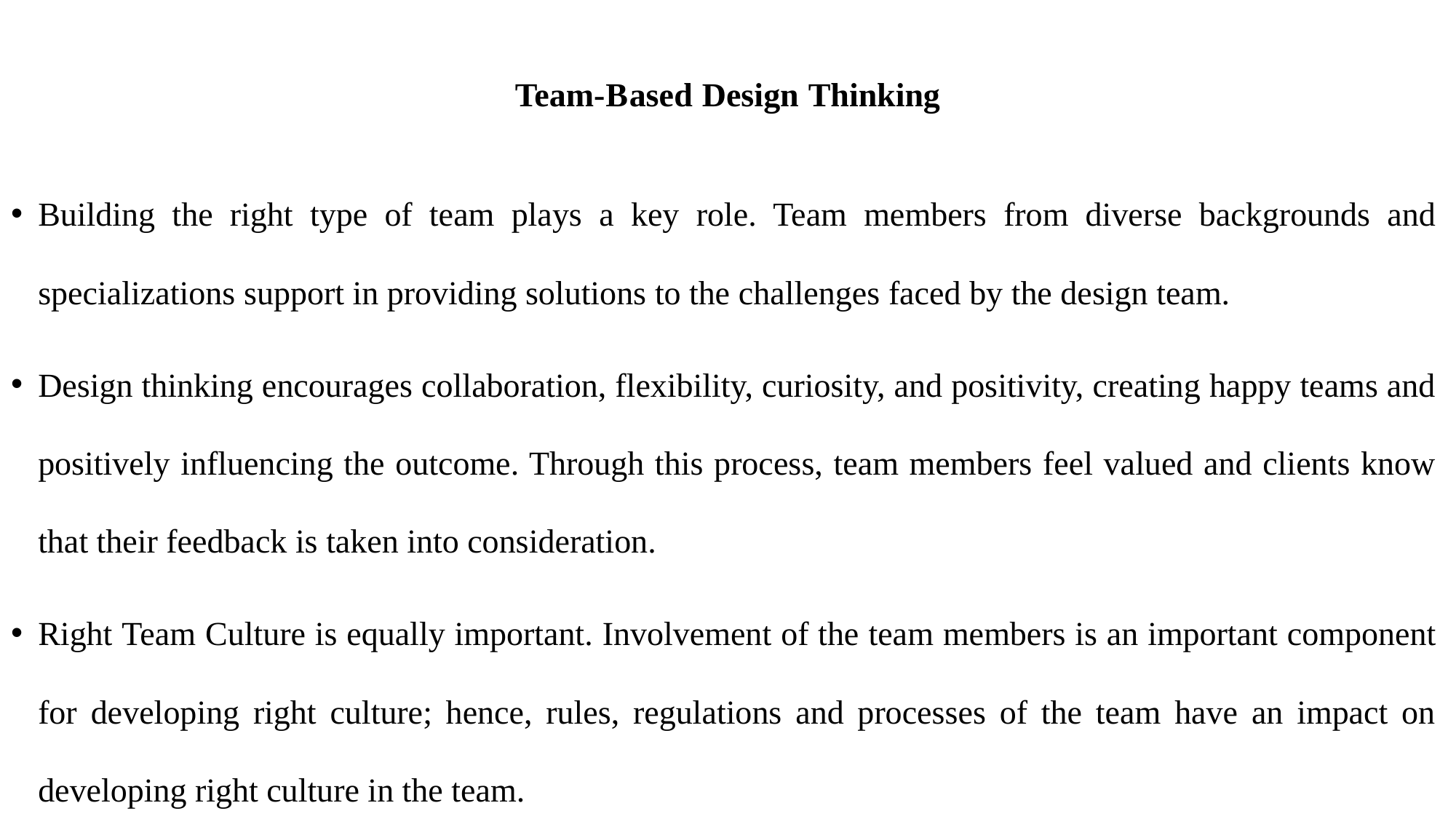

Team-Based Design Thinking

Building the right type of team plays a key role. Team members from diverse backgrounds and specializations support in providing solutions to the challenges faced by the design team.
Design thinking encourages collaboration, flexibility, curiosity, and positivity, creating happy teams and positively influencing the outcome. Through this process, team members feel valued and clients know that their feedback is taken into consideration.
Right Team Culture is equally important. Involvement of the team members is an important component for developing right culture; hence, rules, regulations and processes of the team have an impact on developing right culture in the team.